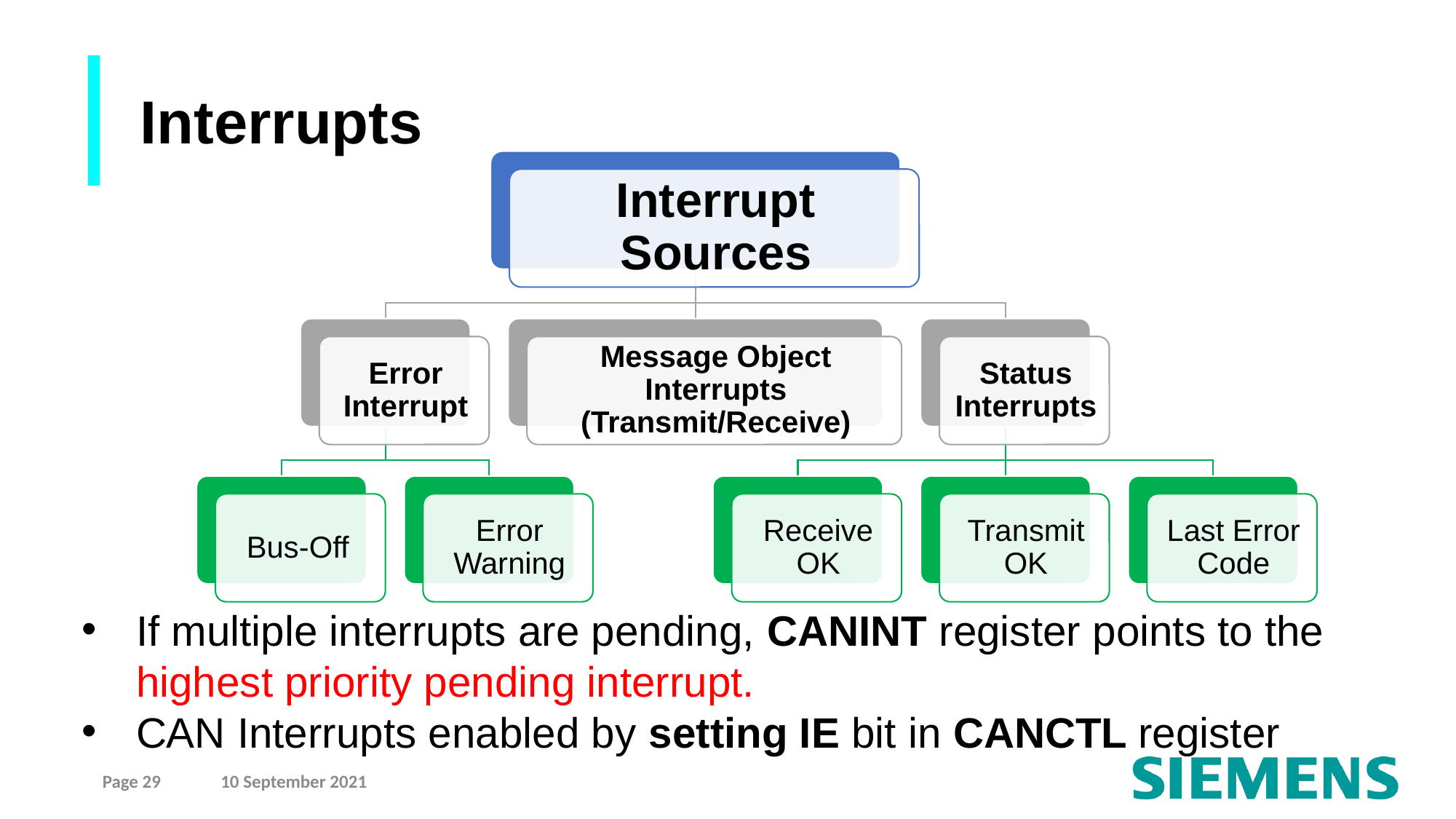

Interrupts
Interrupt Sources
Error Interrupt
Bus-Off
Error Warning
Message Object Interrupts
(Transmit/Receive)
Status Interrupts
Receive OK
Transmit OK
Last Error Code
If multiple interrupts are pending, CANINT register points to the highest priority pending interrupt.
CAN Interrupts enabled by setting IE bit in CANCTL register
Page 29
10 September 2021